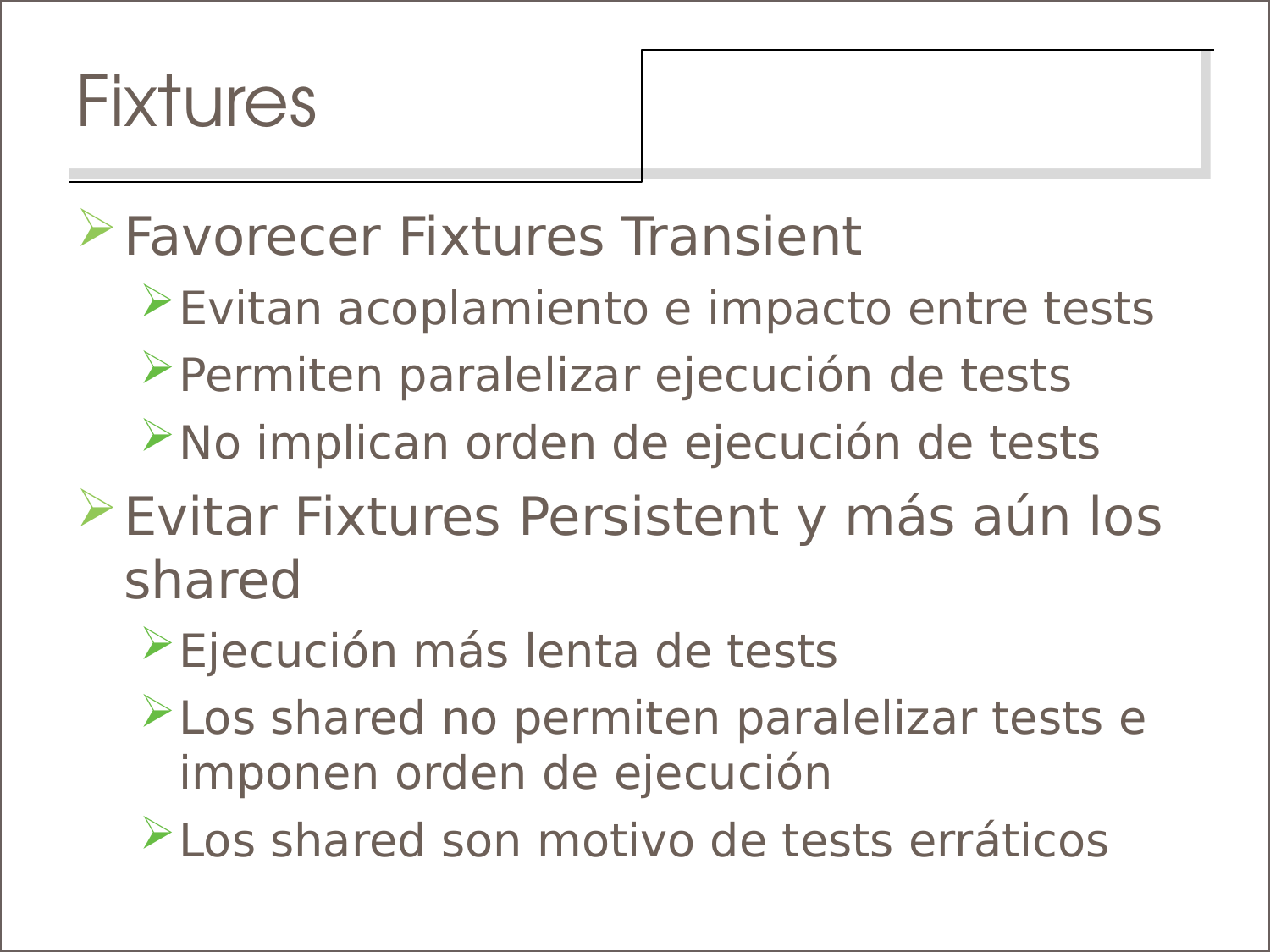

Fixtures

Favorecer Fixtures Transient
Evitan acoplamiento e impacto entre tests
Permiten paralelizar ejecución de tests
No implican orden de ejecución de tests
Evitar Fixtures Persistent y más aún los shared
Ejecución más lenta de tests
Los shared no permiten paralelizar tests e imponen orden de ejecución
Los shared son motivo de tests erráticos